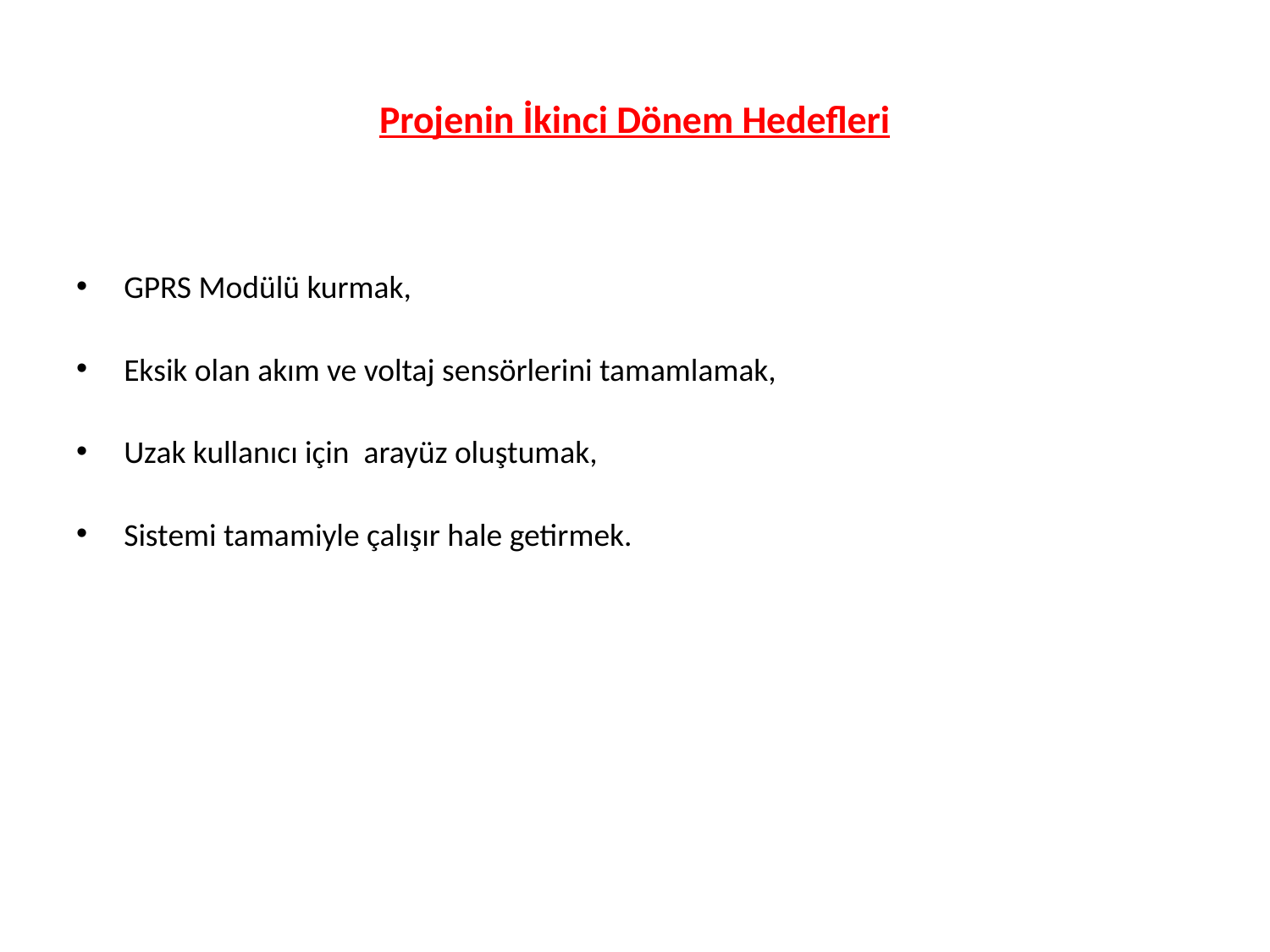

# Projenin İkinci Dönem Hedefleri
GPRS Modülü kurmak,
Eksik olan akım ve voltaj sensörlerini tamamlamak,
Uzak kullanıcı için  arayüz oluştumak,
Sistemi tamamiyle çalışır hale getirmek.